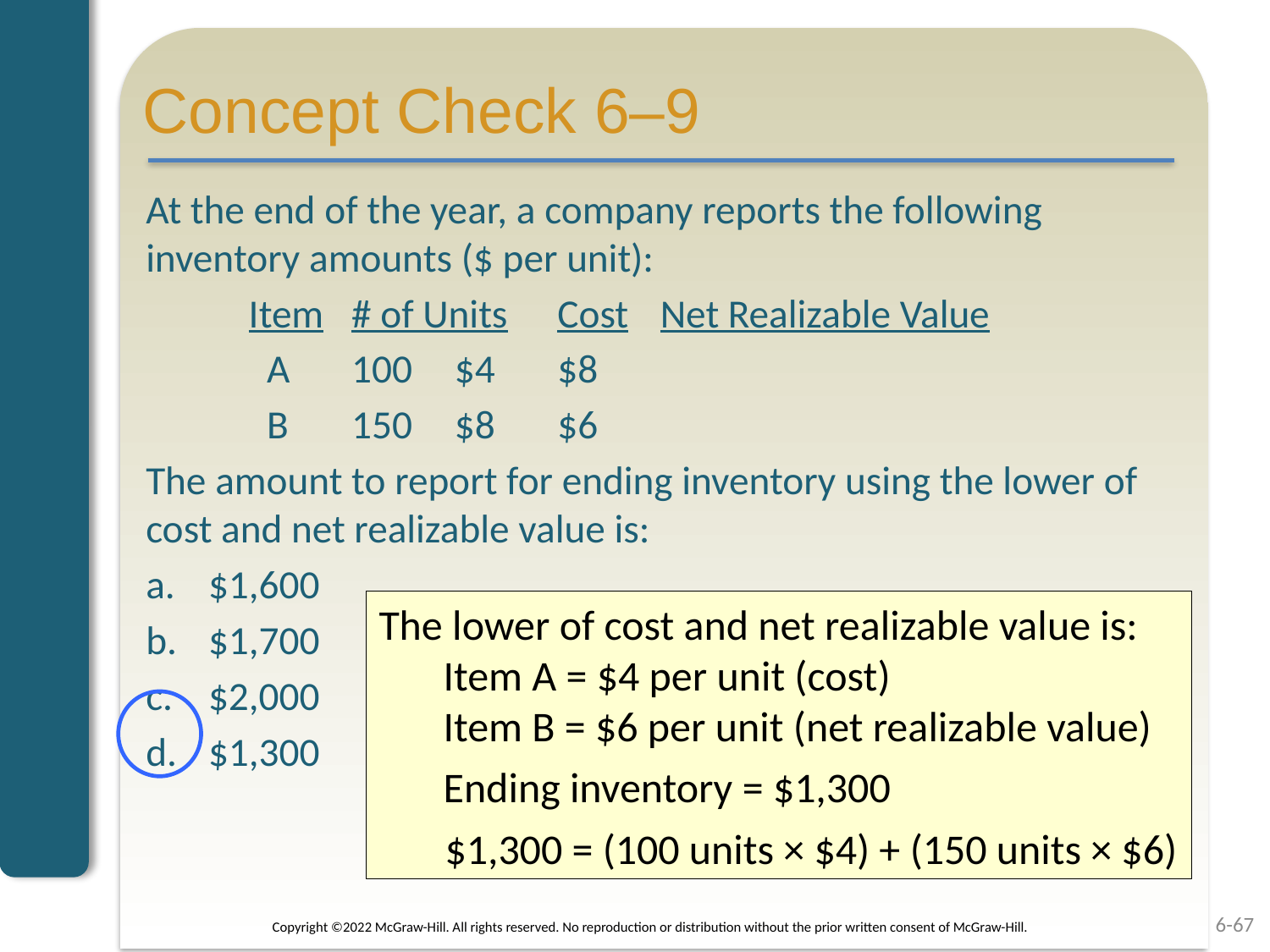

# Concept Check 6–9
At the end of the year, a company reports the following inventory amounts ($ per unit):
	Item	# of Units		Cost	Net Realizable Value
	  A			100		$4			$8
	  B			150		$8			$6
The amount to report for ending inventory using the lower of cost and net realizable value is:
$1,600
$1,700
$2,000
$1,300
The lower of cost and net realizable value is:
Item A = $4 per unit (cost)
Item B = $6 per unit (net realizable value)
Ending inventory = $1,300
$1,300 = (100 units × $4) + (150 units × $6)

Copyright ©2022 McGraw-Hill. All rights reserved. No reproduction or distribution without the prior written consent of McGraw-Hill.